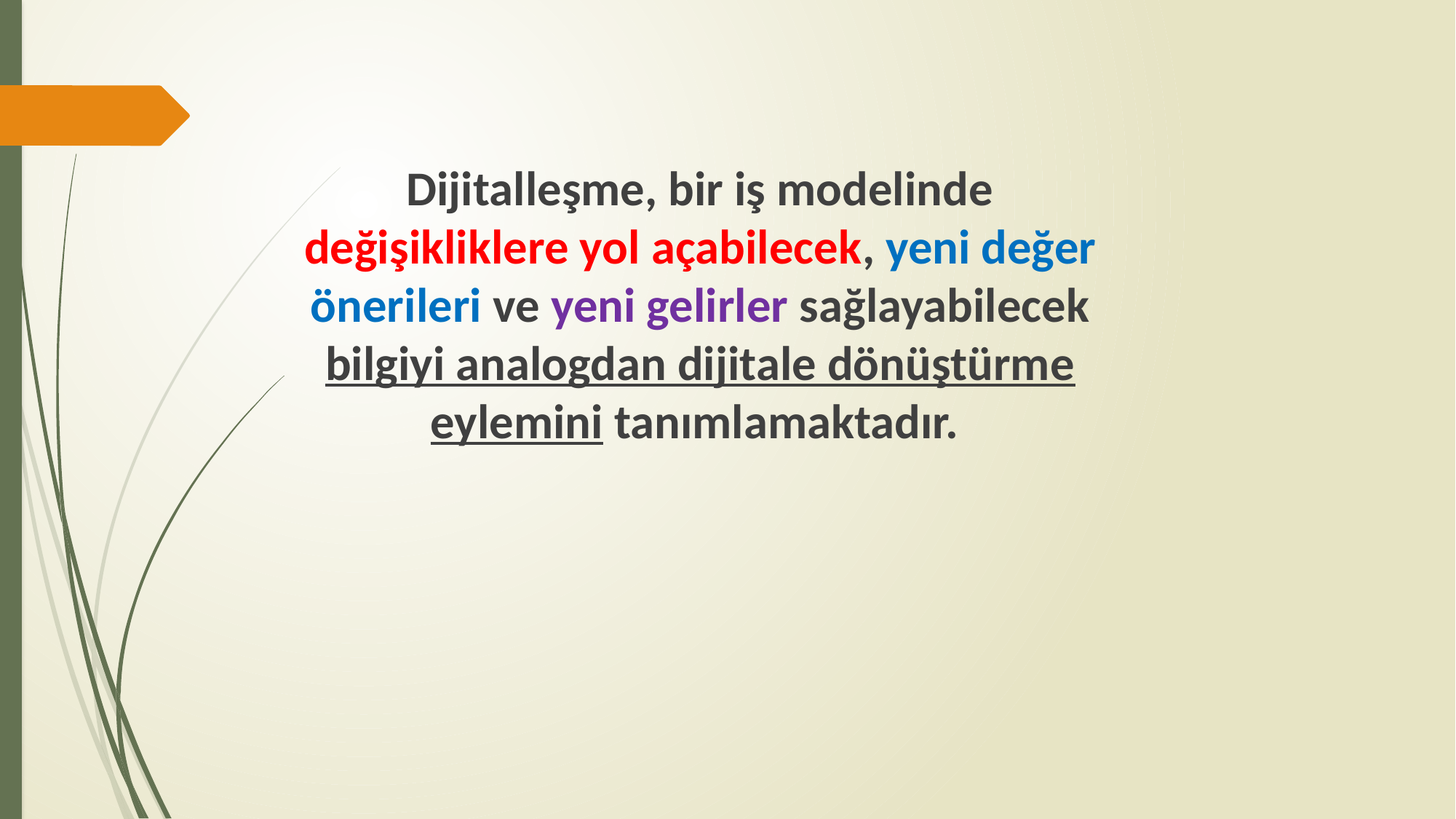

Dijitalleşme, bir iş modelinde değişikliklere yol açabilecek, yeni değer önerileri ve yeni gelirler sağlayabilecek bilgiyi analogdan dijitale dönüştürme eylemini tanımlamaktadır.